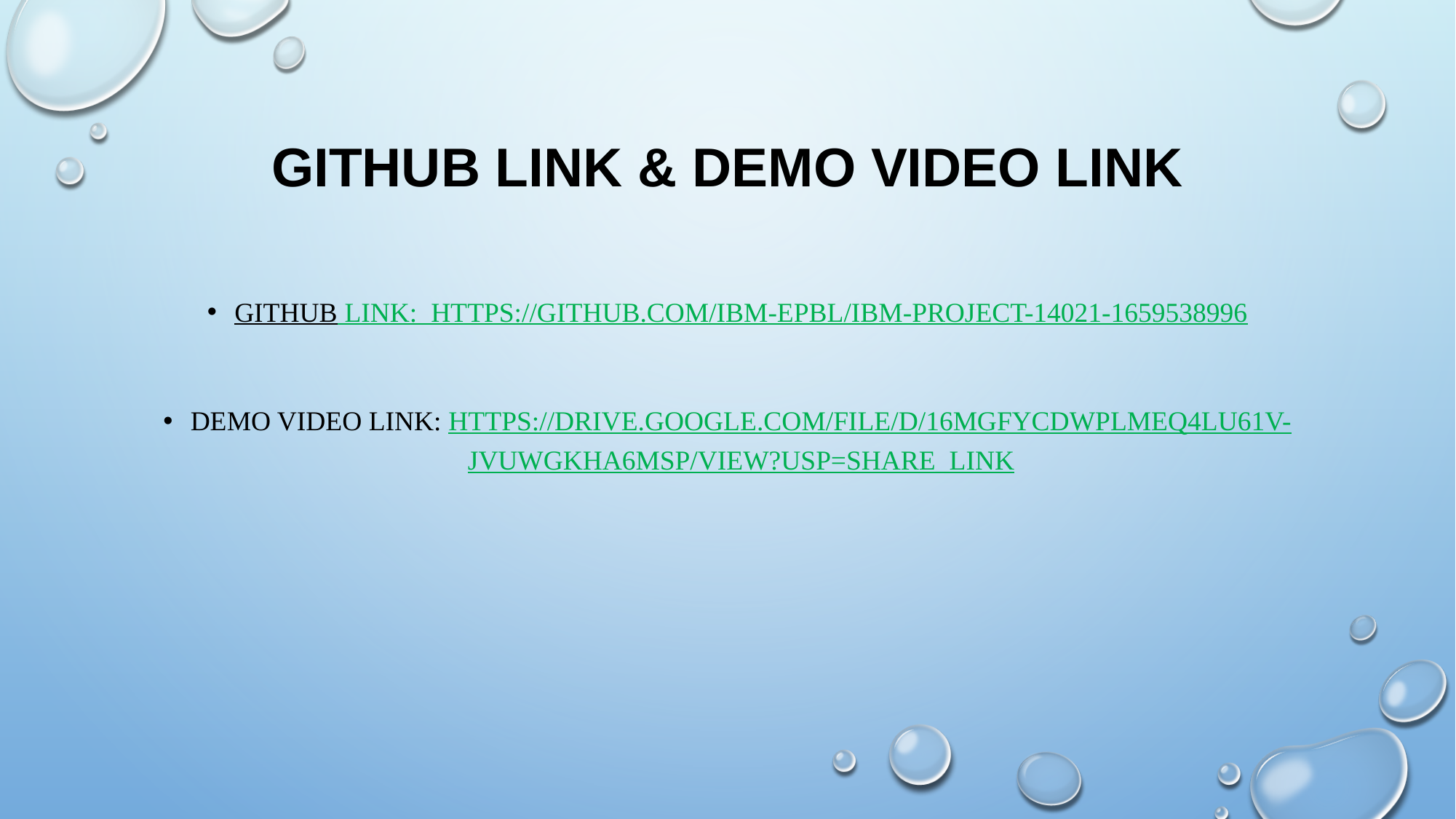

# GITHUB LINK & demo video link
Github link:  https://github.com/IBM-EPBL/IBM-Project-14021-1659538996

Demo Video link: https://drive.google.com/file/d/16MgFyCdwpLmEq4lU61V-jVuWgkHA6msP/view?usp=share_link